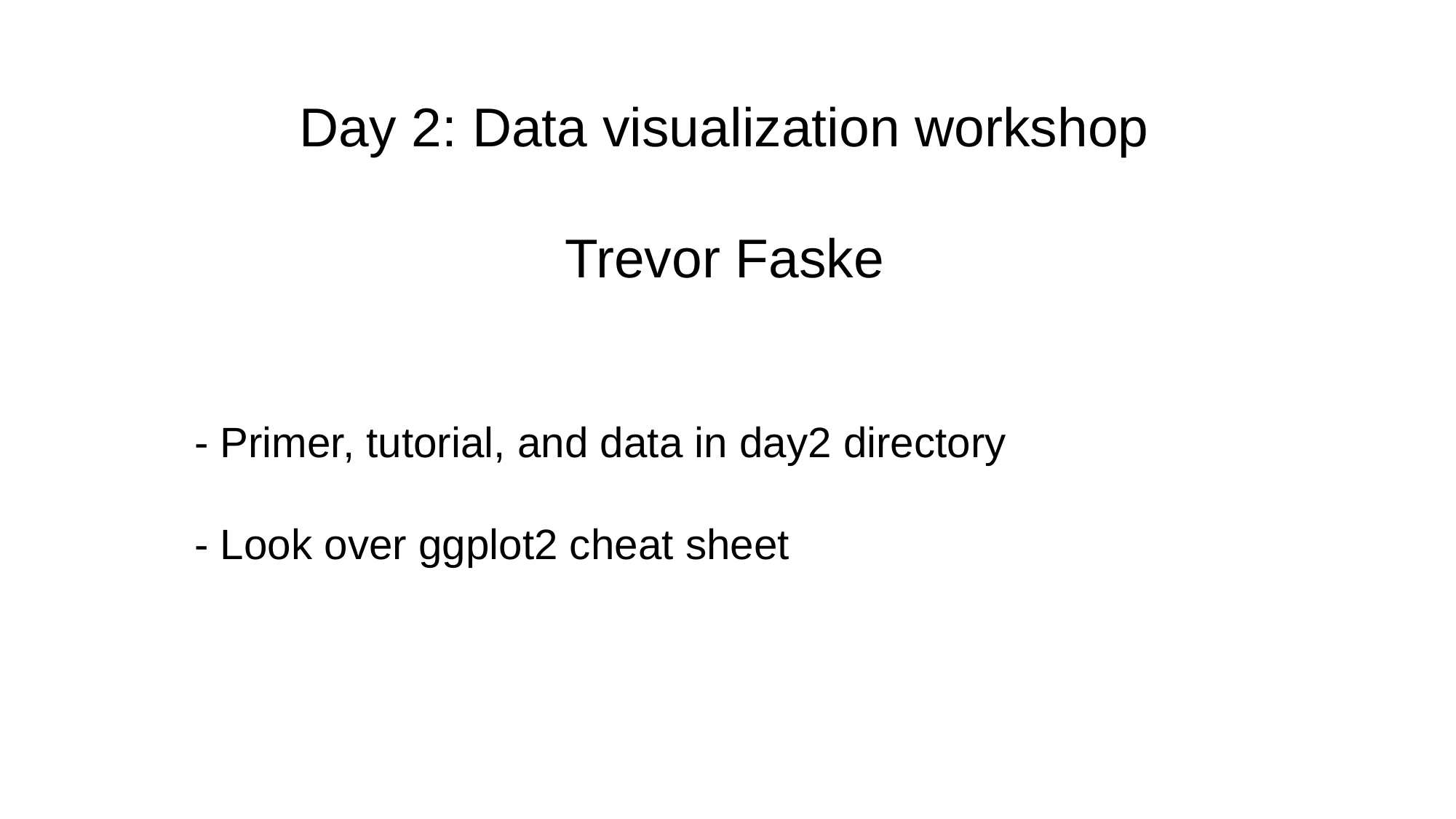

Day 2: Data visualization workshop

Trevor Faske
- Primer, tutorial, and data in day2 directory

- Look over ggplot2 cheat sheet